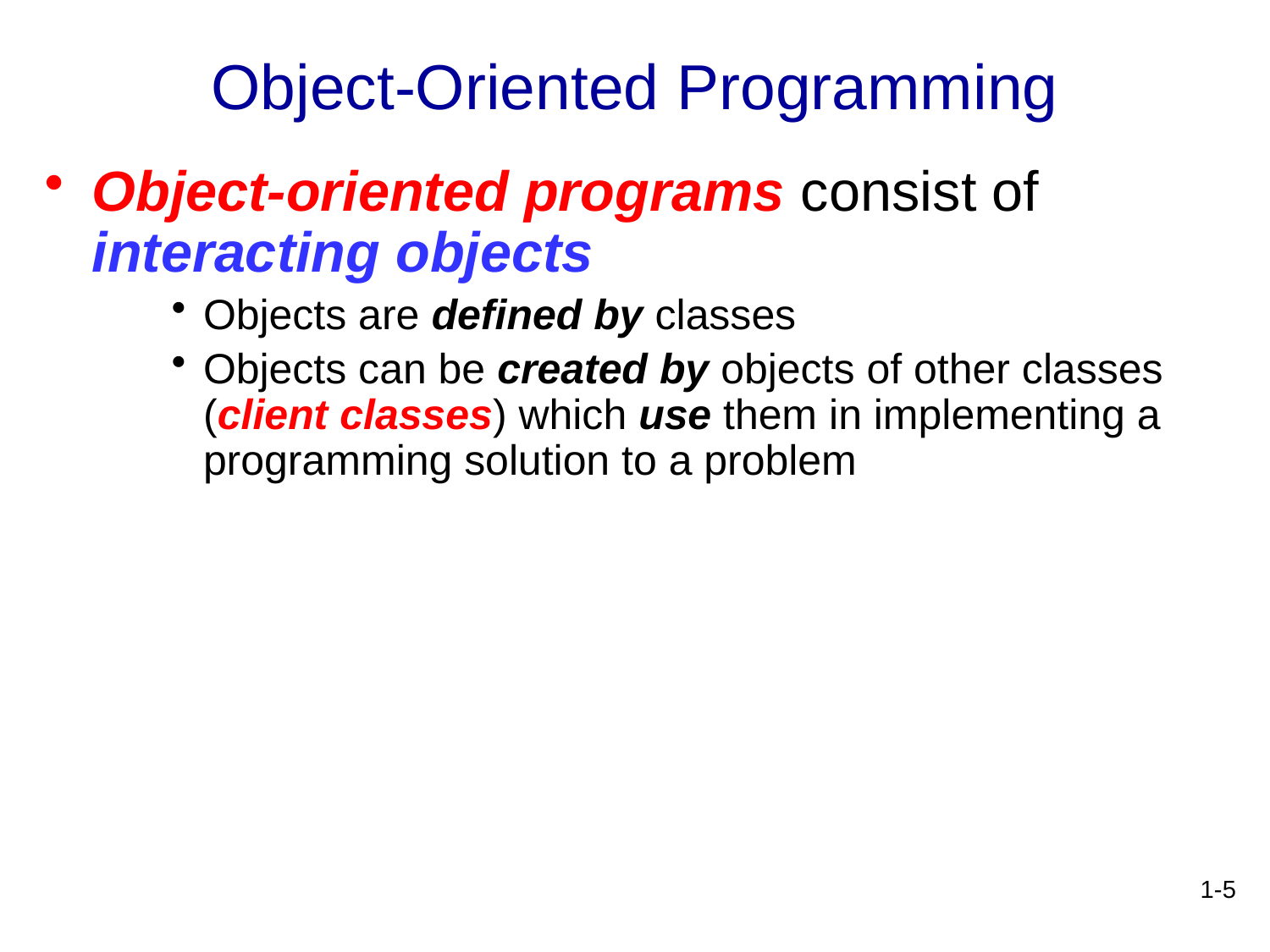

# Object-Oriented Programming
Object-oriented programs consist of interacting objects
Objects are defined by classes
Objects can be created by objects of other classes (client classes) which use them in implementing a programming solution to a problem
1-5